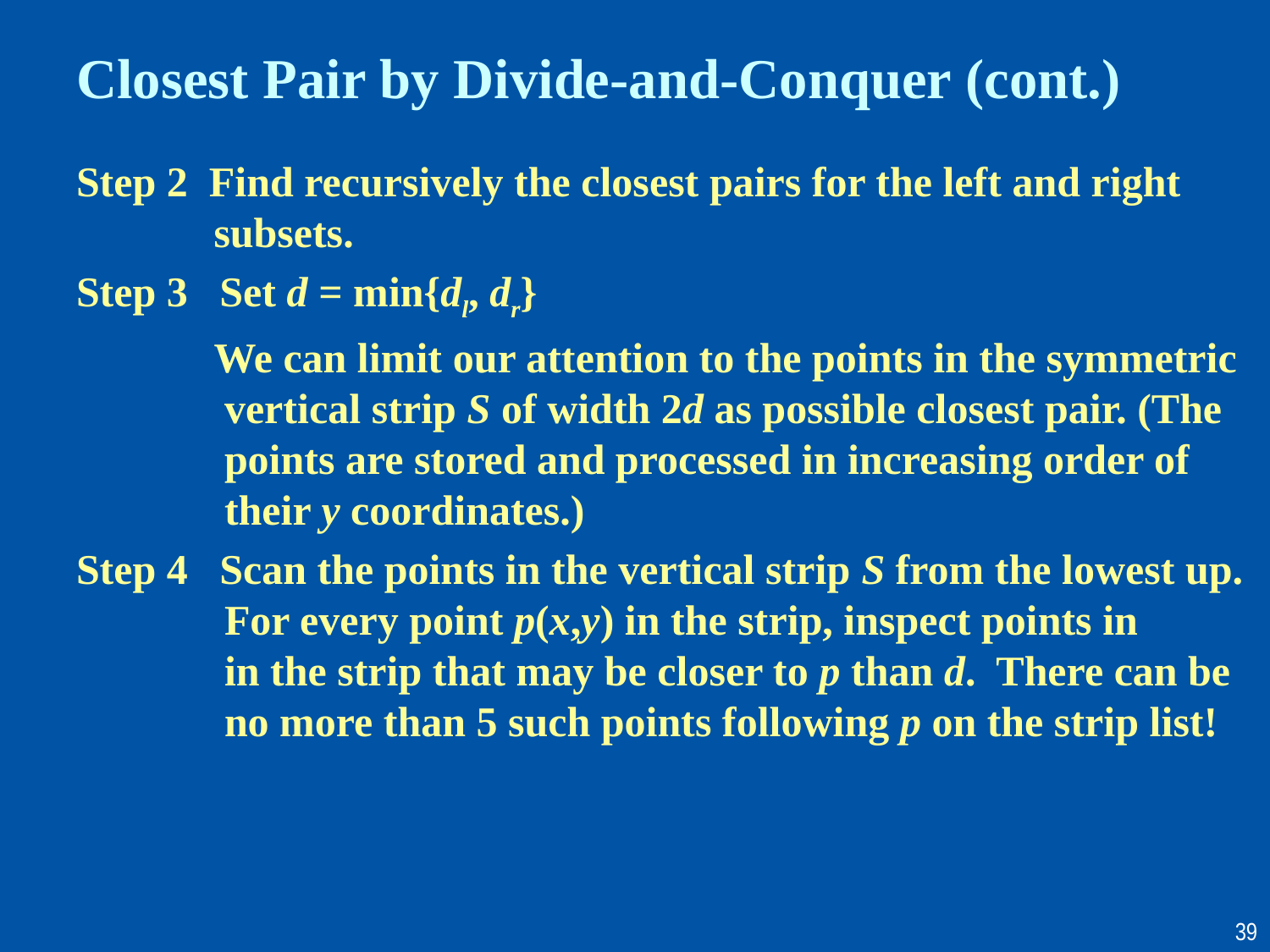

# Closest Pair by Divide-and-Conquer (cont.)
Step 2  Find recursively the closest pairs for the left and right
     subsets.
Step 3   Set d = min{dl, dr}
             We can limit our attention to the points in the symmetric
      vertical strip S of width 2d as possible closest pair. (The
      points are stored and processed in increasing order of
      their y coordinates.)
Step 4   Scan the points in the vertical strip S from the lowest up.
      For every point p(x,y) in the strip, inspect points in
      in the strip that may be closer to p than d.  There can be
      no more than 5 such points following p on the strip list!
39